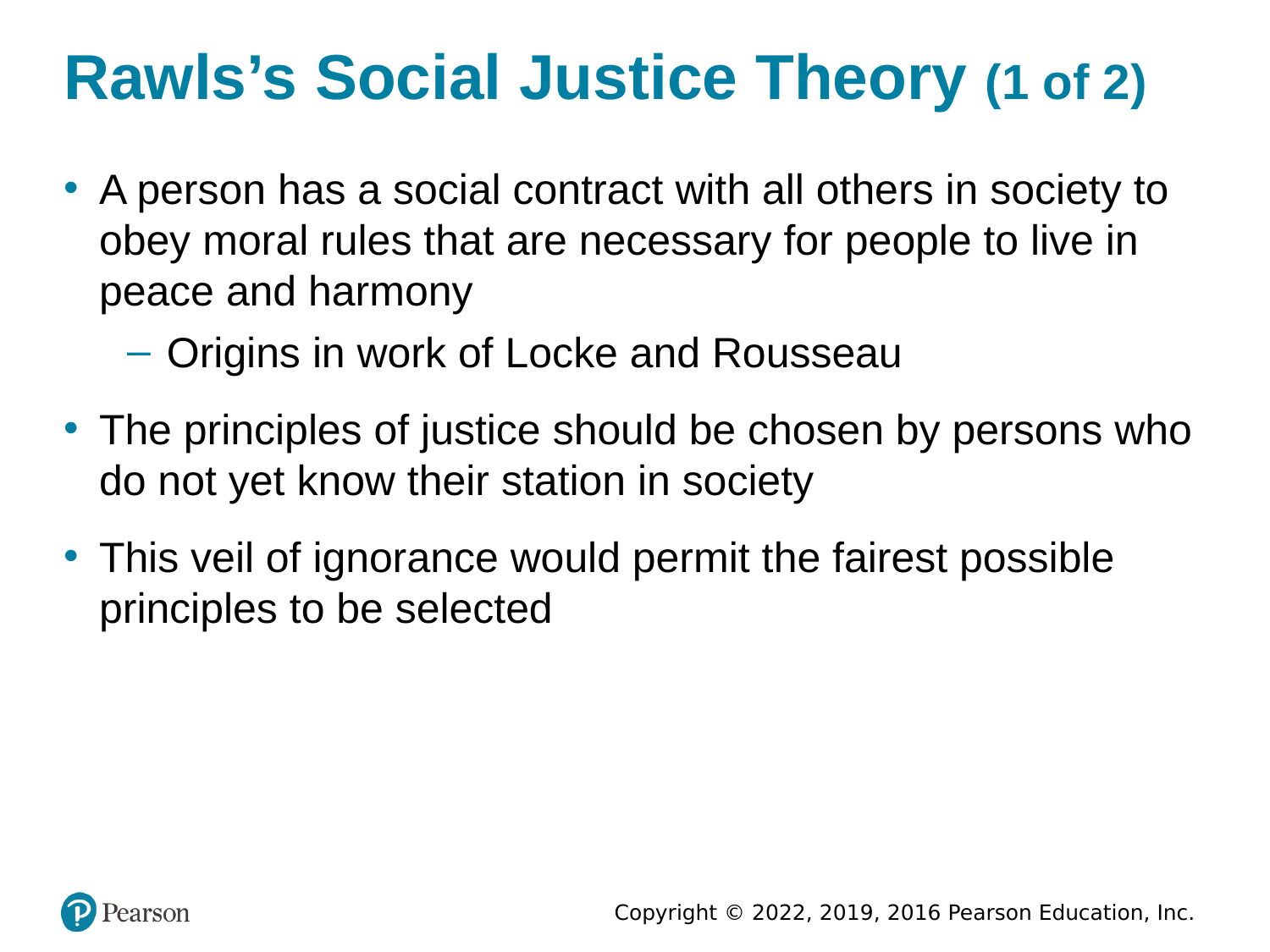

# Rawls’s Social Justice Theory (1 of 2)
A person has a social contract with all others in society to obey moral rules that are necessary for people to live in peace and harmony
Origins in work of Locke and Rousseau
The principles of justice should be chosen by persons who do not yet know their station in society
This veil of ignorance would permit the fairest possible principles to be selected